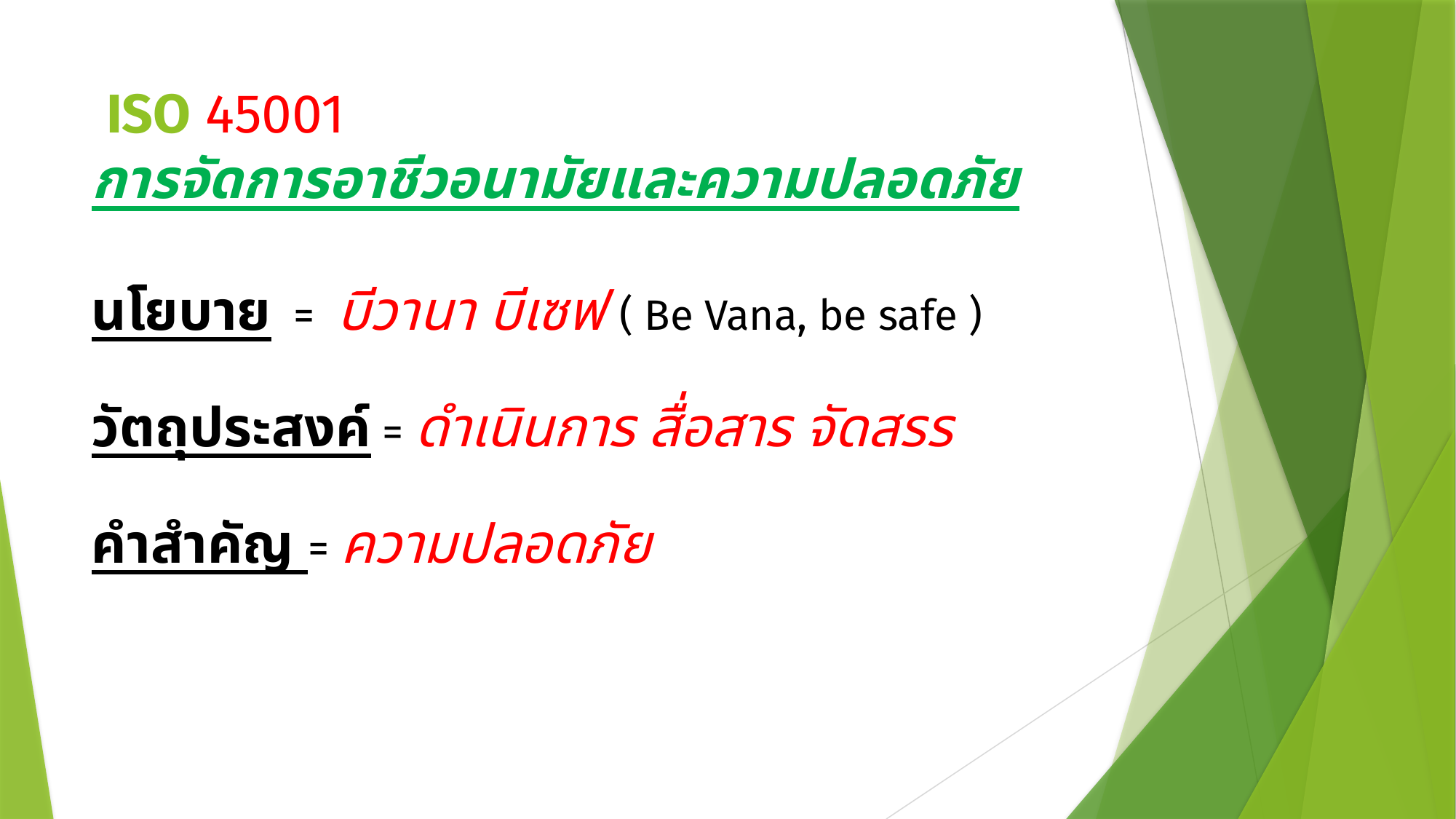

# ISO 45001 การจัดการอาชีวอนามัยและความปลอดภัย
นโยบาย  =  บีวานา บีเซฟ ( Be Vana, be safe )

วัตถุประสงค์ = ดำเนินการ สื่อสาร จัดสรร

คำสำคัญ = ความปลอดภัย